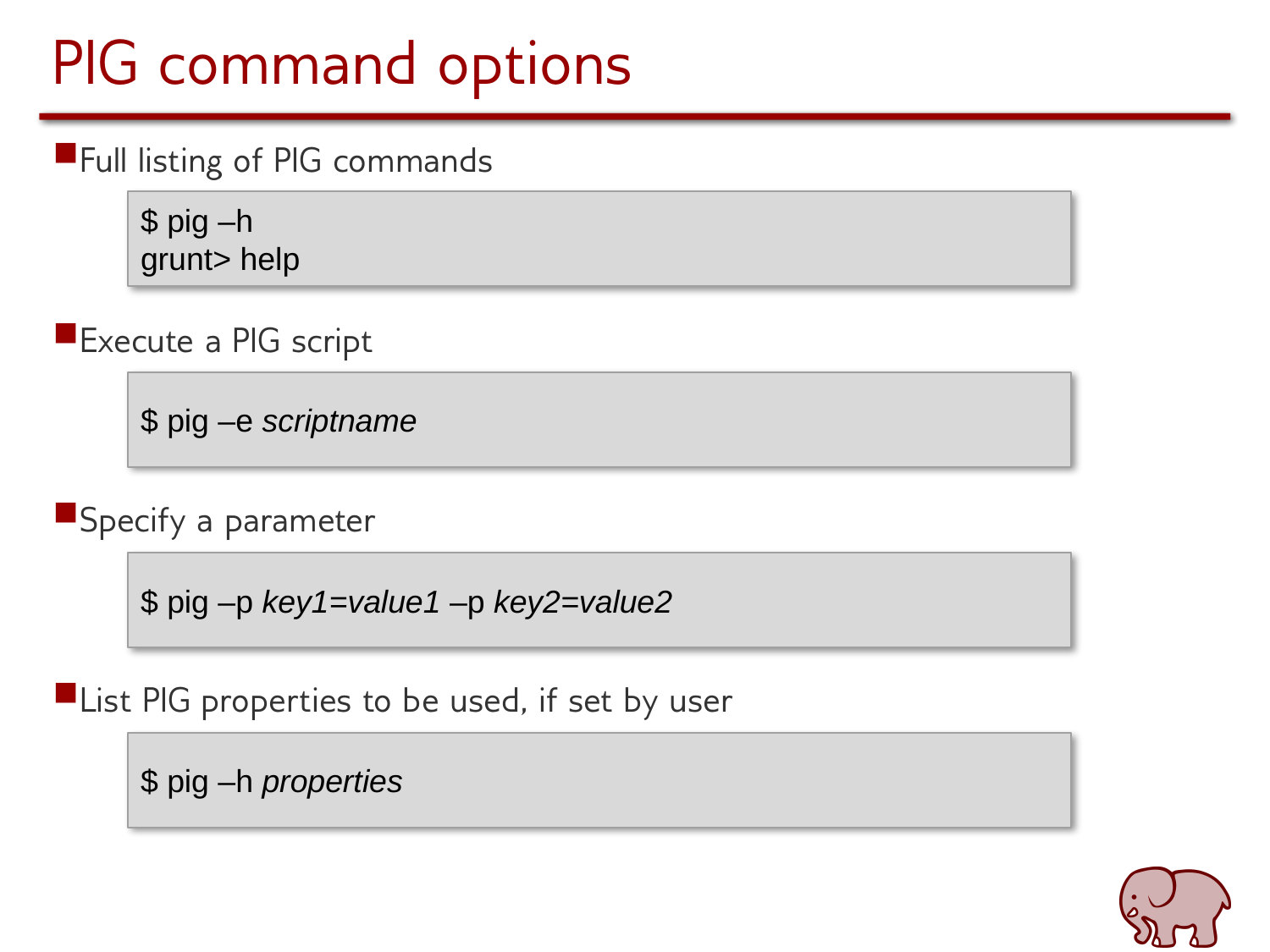

# PIG command options
Full listing of PIG commands
Execute a PIG script
Specify a parameter
List PIG properties to be used, if set by user
$ pig –h
grunt> help
$ pig –e scriptname
$ pig –p key1=value1 –p key2=value2
$ pig –h properties